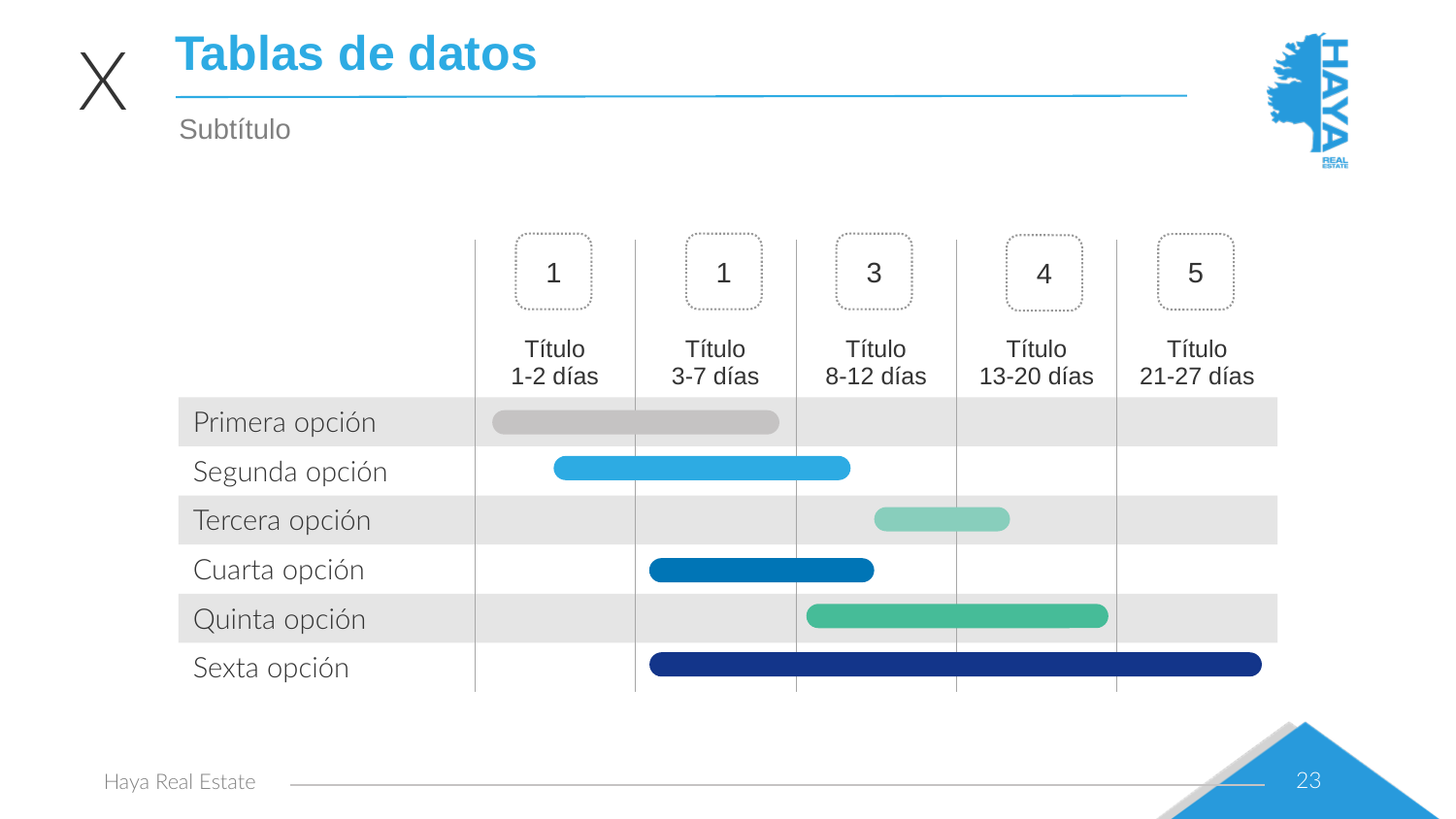

# Tablas de datos
X
Subtítulo
3
1
1
5
4
|  | Título 1-2 días | Título 3-7 días | Título 8-12 días | Título 13-20 días | Título 21-27 días |
| --- | --- | --- | --- | --- | --- |
| Primera opción |  |  |  |  |  |
| Segunda opción |  |  |  |  |  |
| Tercera opción |  |  |  |  |  |
| Cuarta opción |  |  |  |  |  |
| Quinta opción |  |  |  |  |  |
| Sexta opción |  |  |  |  |  |